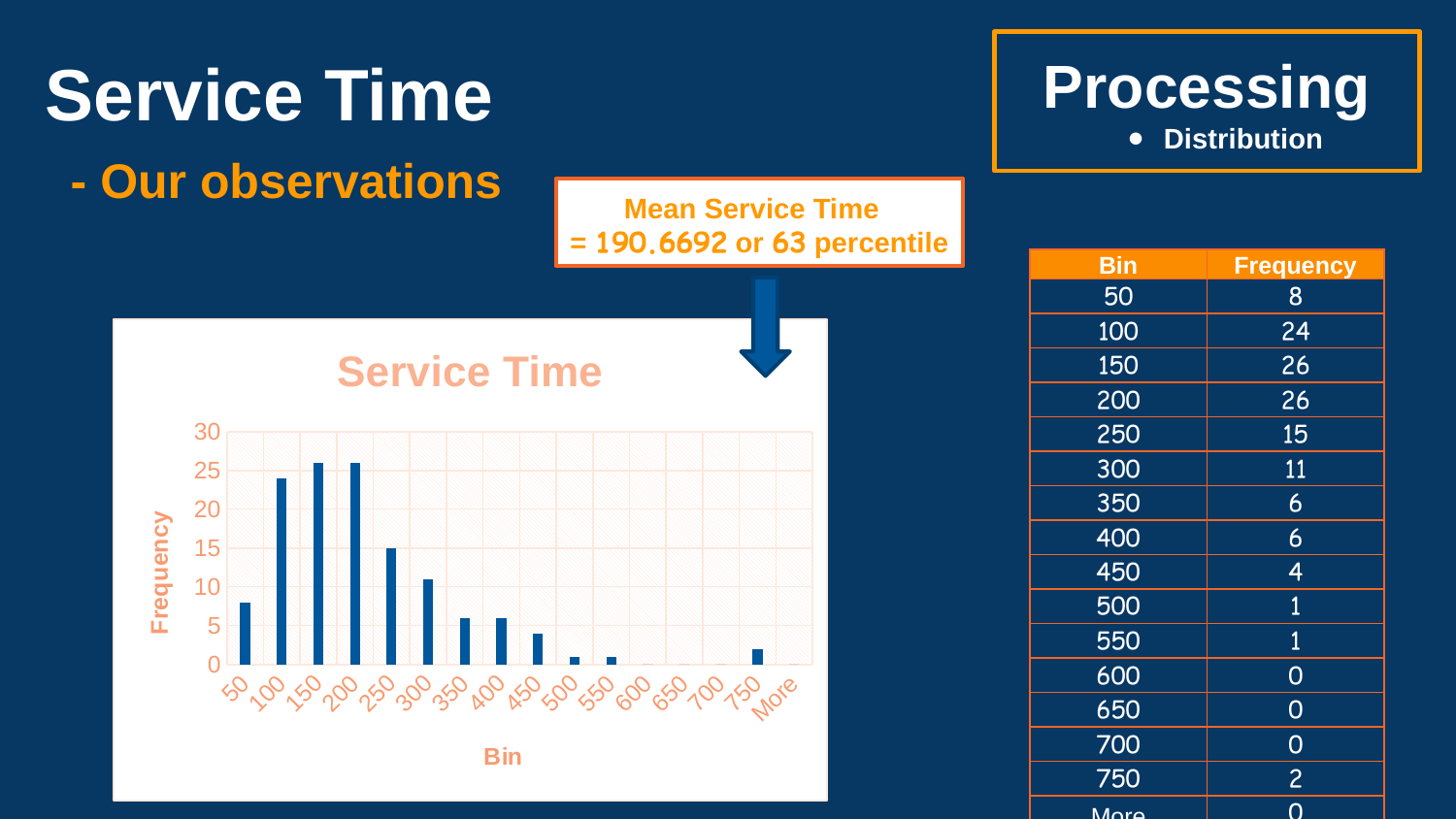

Service Time
Processing
Distribution
# - Our observations
      Mean Service Time
= 190.6692 or 63 percentile
| Bin | Frequency |
| --- | --- |
| 50 | 8 |
| 100 | 24 |
| 150 | 26 |
| 200 | 26 |
| 250 | 15 |
| 300 | 11 |
| 350 | 6 |
| 400 | 6 |
| 450 | 4 |
| 500 | 1 |
| 550 | 1 |
| 600 | 0 |
| 650 | 0 |
| 700 | 0 |
| 750 | 2 |
| More | 0 |
| Total | 130 |

### Chart: Service Time

| Category |  |
|---|---|
| 50 | 8.0 |
| 100 | 24.0 |
| 150 | 26.0 |
| 200 | 26.0 |
| 250 | 15.0 |
| 300 | 11.0 |
| 350 | 6.0 |
| 400 | 6.0 |
| 450 | 4.0 |
| 500 | 1.0 |
| 550 | 1.0 |
| 600 | 0.0 |
| 650 | 0.0 |
| 700 | 0.0 |
| 750 | 2.0 |
| More | 0.0 |